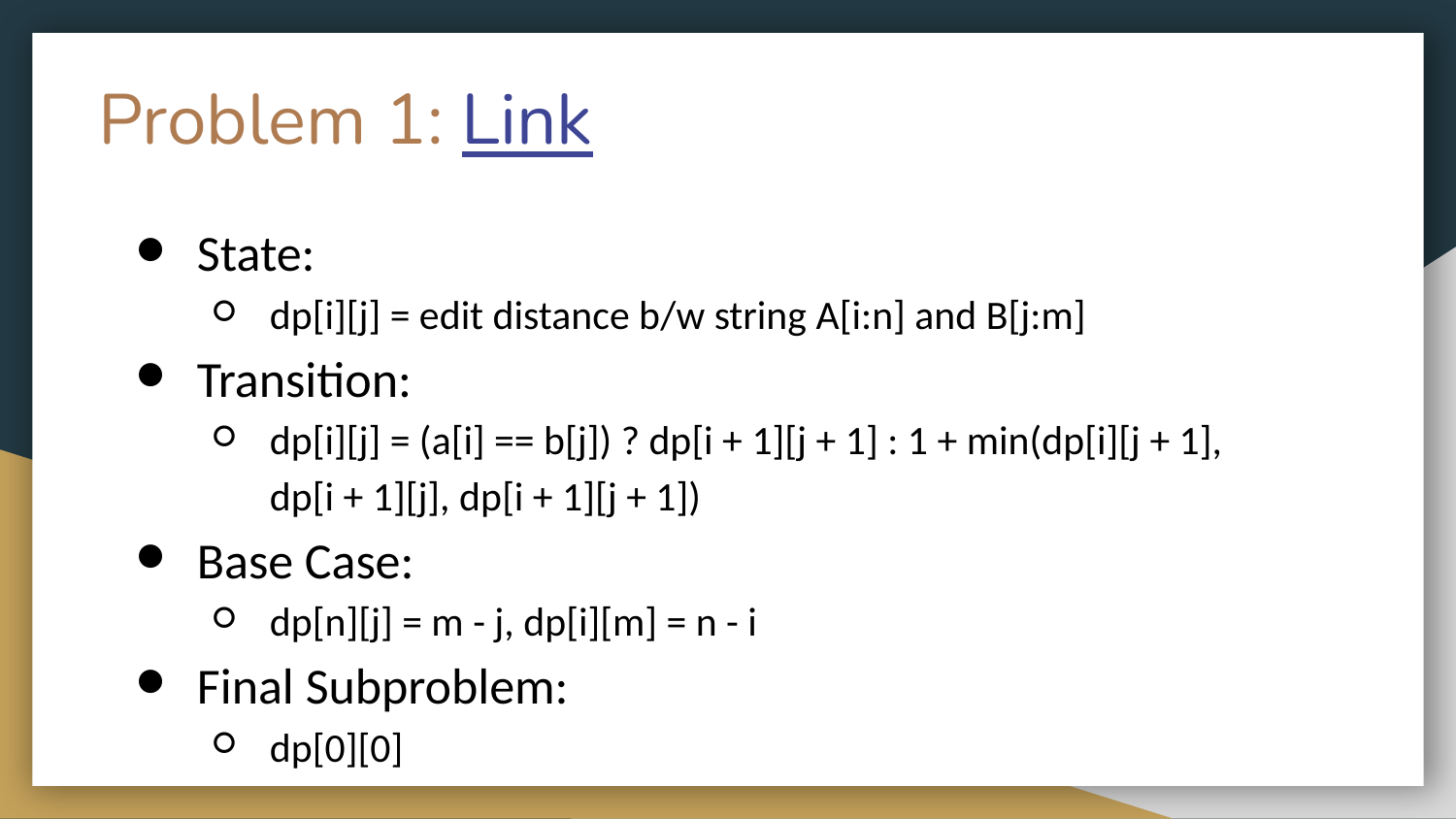

# Problem 1: Link
State:
dp[i][j] = edit distance b/w string A[i:n] and B[j:m]
Transition:
dp[i][j] = (a[i] == b[j]) ? dp[i + 1][j + 1] : 1 + min(dp[i][j + 1], dp[i + 1][j], dp[i + 1][j + 1])
Base Case:
dp[n][j] = m - j, dp[i][m] = n - i
Final Subproblem:
dp[0][0]